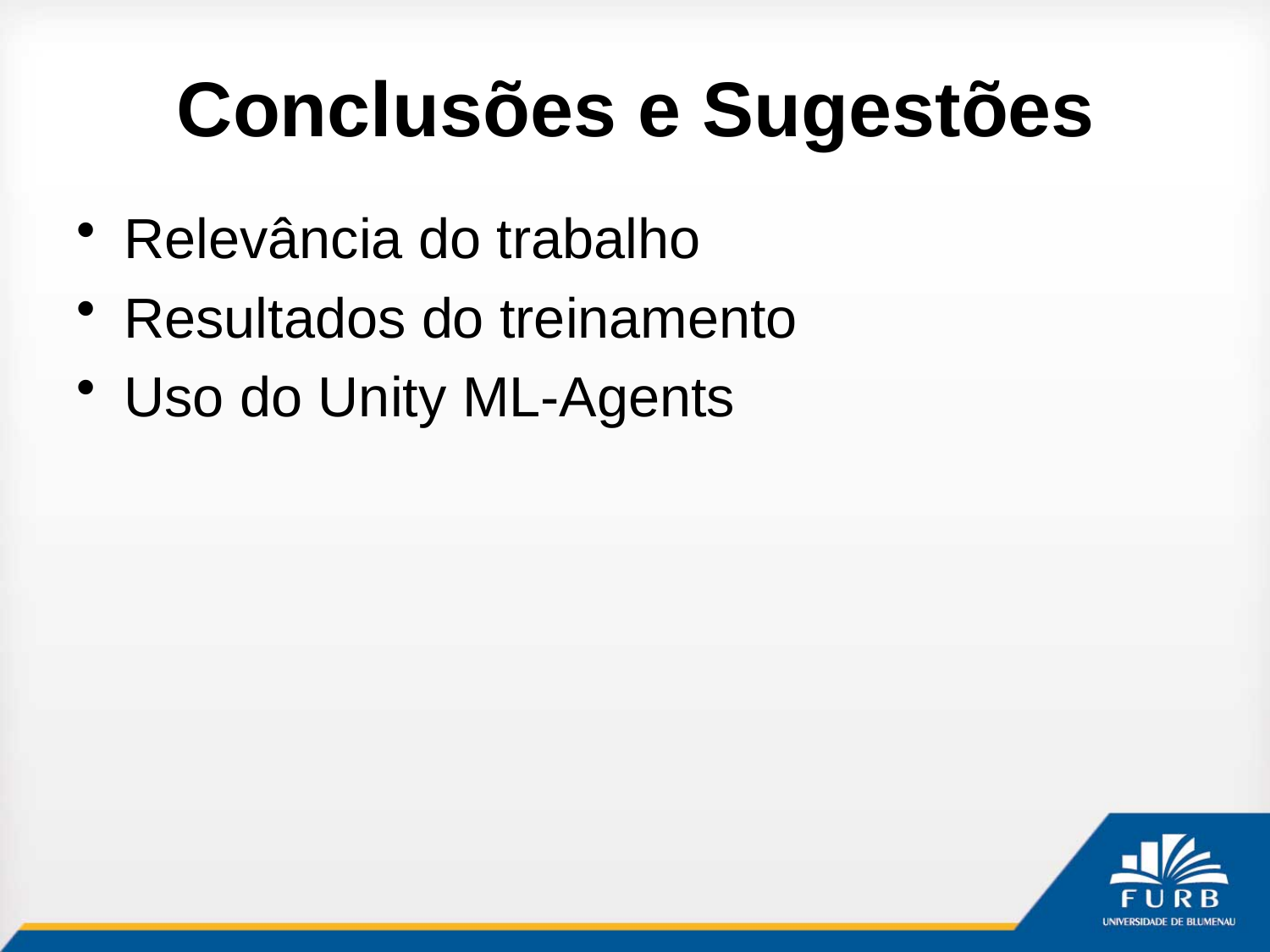

# Conclusões e Sugestões
Relevância do trabalho
Resultados do treinamento
Uso do Unity ML-Agents